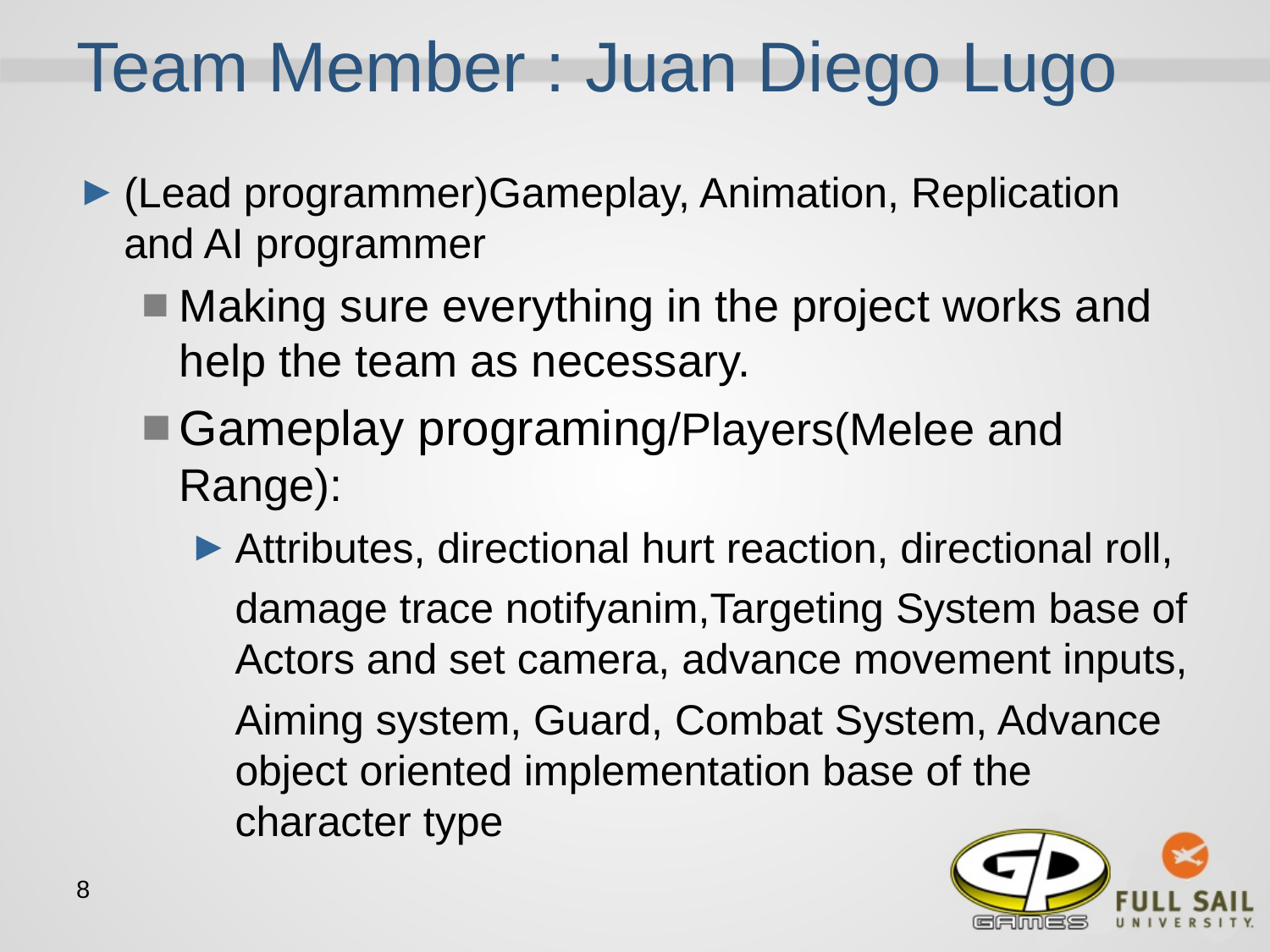

# Team Member : Juan Diego Lugo
(Lead programmer)Gameplay, Animation, Replication and AI programmer
Making sure everything in the project works and help the team as necessary.
Gameplay programing/Players(Melee and Range):
Attributes, directional hurt reaction, directional roll,
damage trace notifyanim,Targeting System base of Actors and set camera, advance movement inputs,
Aiming system, Guard, Combat System, Advance object oriented implementation base of the character type

8